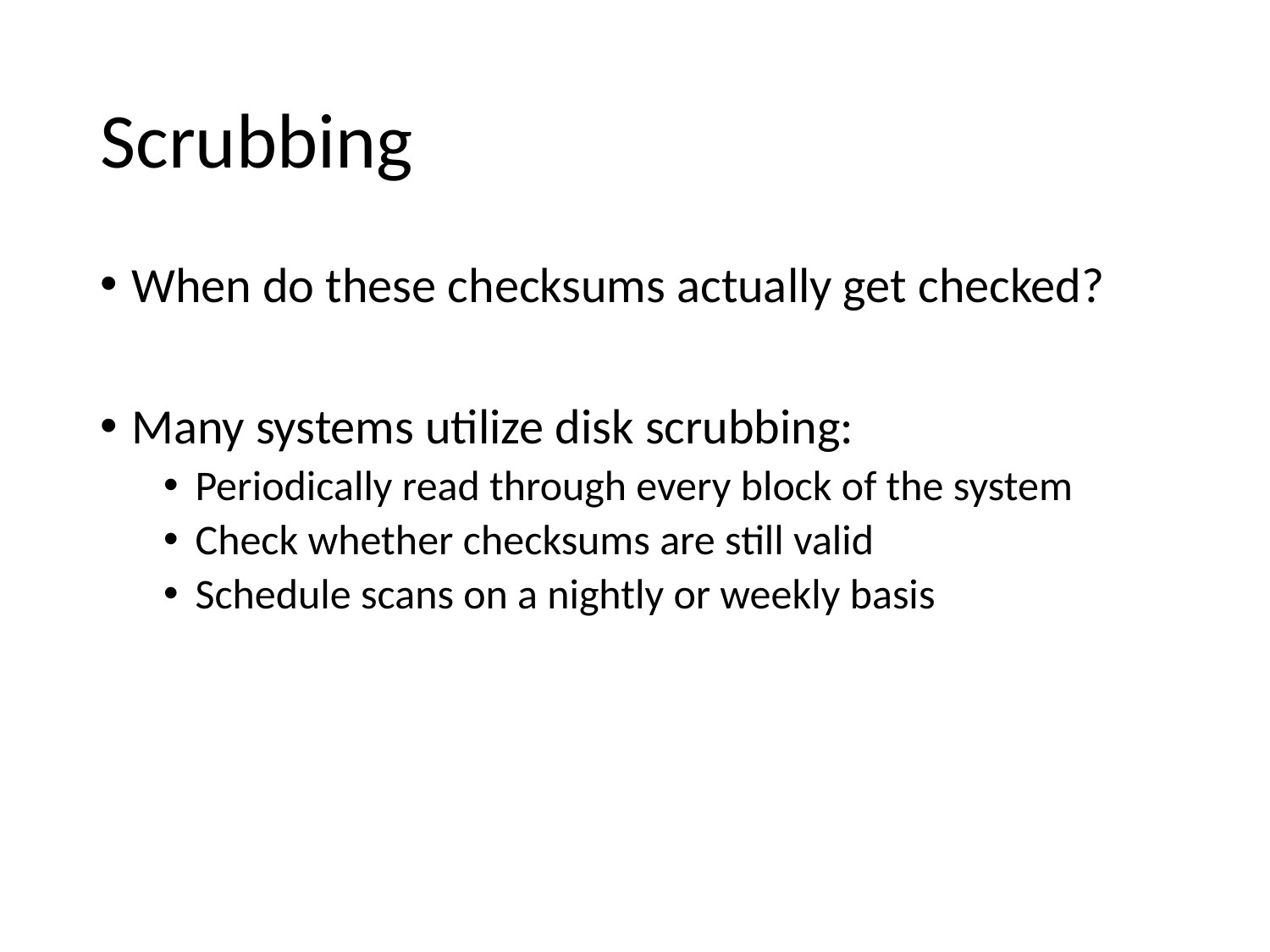

# Scrubbing
When do these checksums actually get checked?

Many systems utilize disk scrubbing:
Periodically read through every block of the system
Check whether checksums are still valid
Schedule scans on a nightly or weekly basis